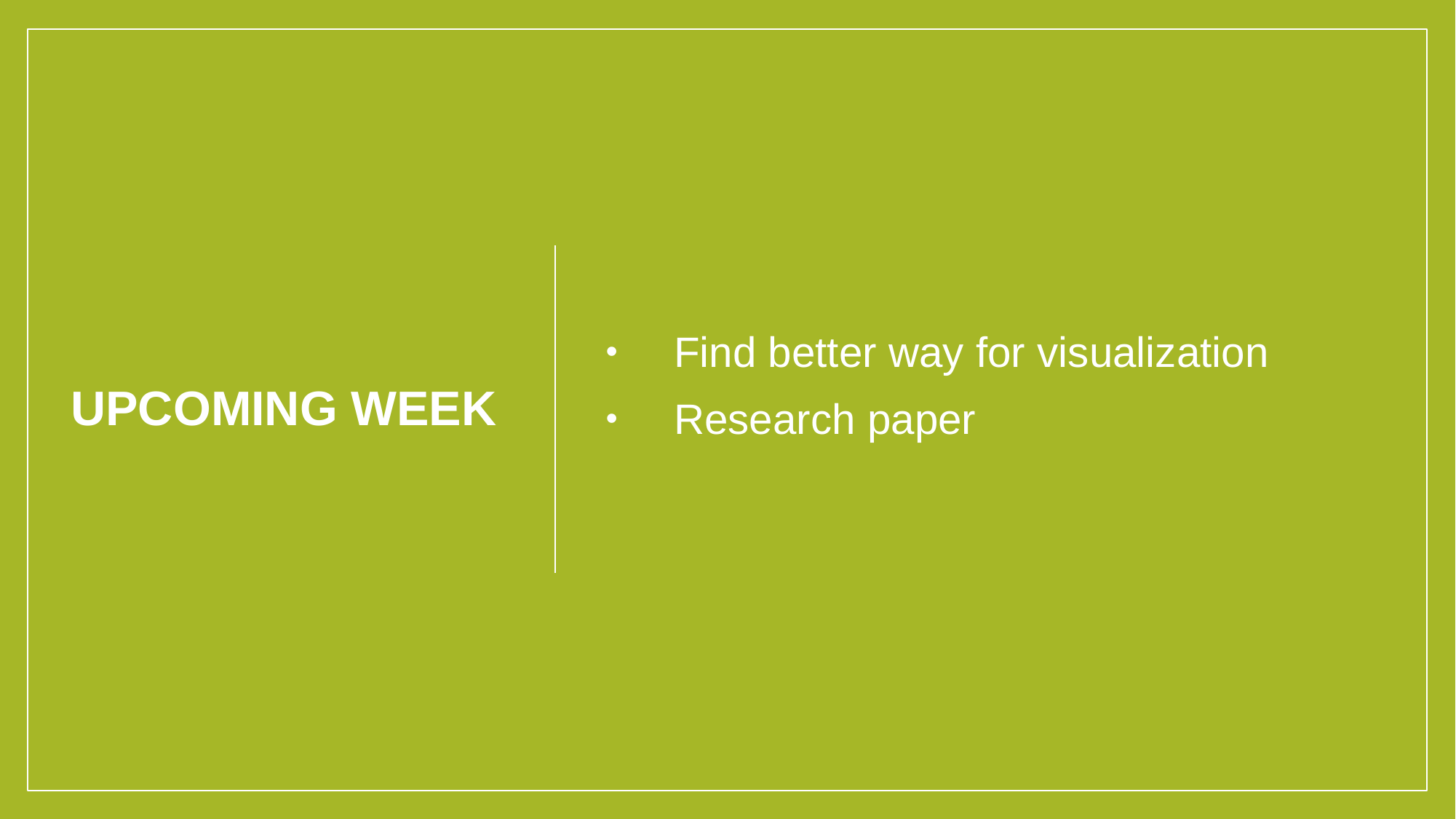

Find better way for visualization
Research paper
# Upcoming Week